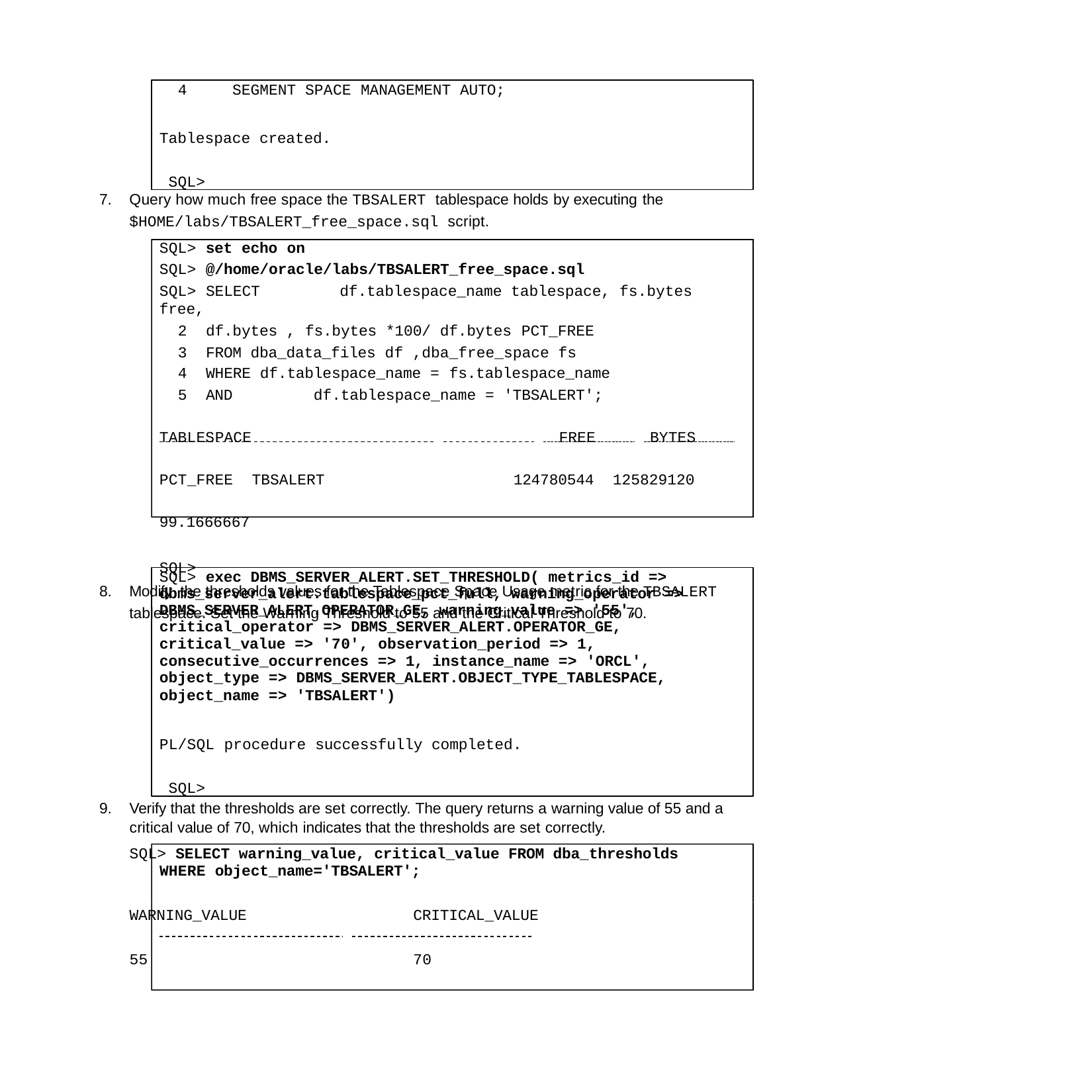

4	SEGMENT SPACE MANAGEMENT AUTO;
Tablespace created.  SQL>
Query how much free space the TBSALERT tablespace holds by executing the
$HOME/labs/TBSALERT_free_space.sql script.
SQL> set echo on
SQL> @/home/oracle/labs/TBSALERT_free_space.sql
SQL> SELECT	df.tablespace_name tablespace, fs.bytes free,
df.bytes , fs.bytes *100/ df.bytes PCT_FREE
FROM dba_data_files df ,dba_free_space fs
WHERE df.tablespace_name = fs.tablespace_name
AND	df.tablespace_name = 'TBSALERT';
TABLESPACE		FREE		BYTES	PCT_FREE  TBSALERT	124780544	125829120 99.1666667

SQL>
Modify  the thresholds values for the Tablespace Space Usage metric for the TBSALERT
tablespace. Set the Warning Threshold to 55 and the Critical Threshold to 70.

SQL> exec DBMS_SERVER_ALERT.SET_THRESHOLD( metrics_id =>  dbms_server_alert.tablespace_pct_full, warning_operator =>
DBMS_SERVER_ALERT.OPERATOR_GE, warning_value => '55',  critical_operator => DBMS_SERVER_ALERT.OPERATOR_GE,  critical_value => '70', observation_period => 1,  consecutive_occurrences => 1, instance_name => 'ORCL',  object_type => DBMS_SERVER_ALERT.OBJECT_TYPE_TABLESPACE,
object_name => 'TBSALERT')
PL/SQL procedure successfully completed.  SQL>
9.	Verify that the thresholds are set correctly. The query returns a warning value of 55 and a  critical value of 70, which indicates that the thresholds are set correctly.
SQL> SELECT warning_value, critical_value FROM dba_thresholds  WHERE object_name='TBSALERT';

WARNING_VALUE	CRITICAL_VALUE

55	70